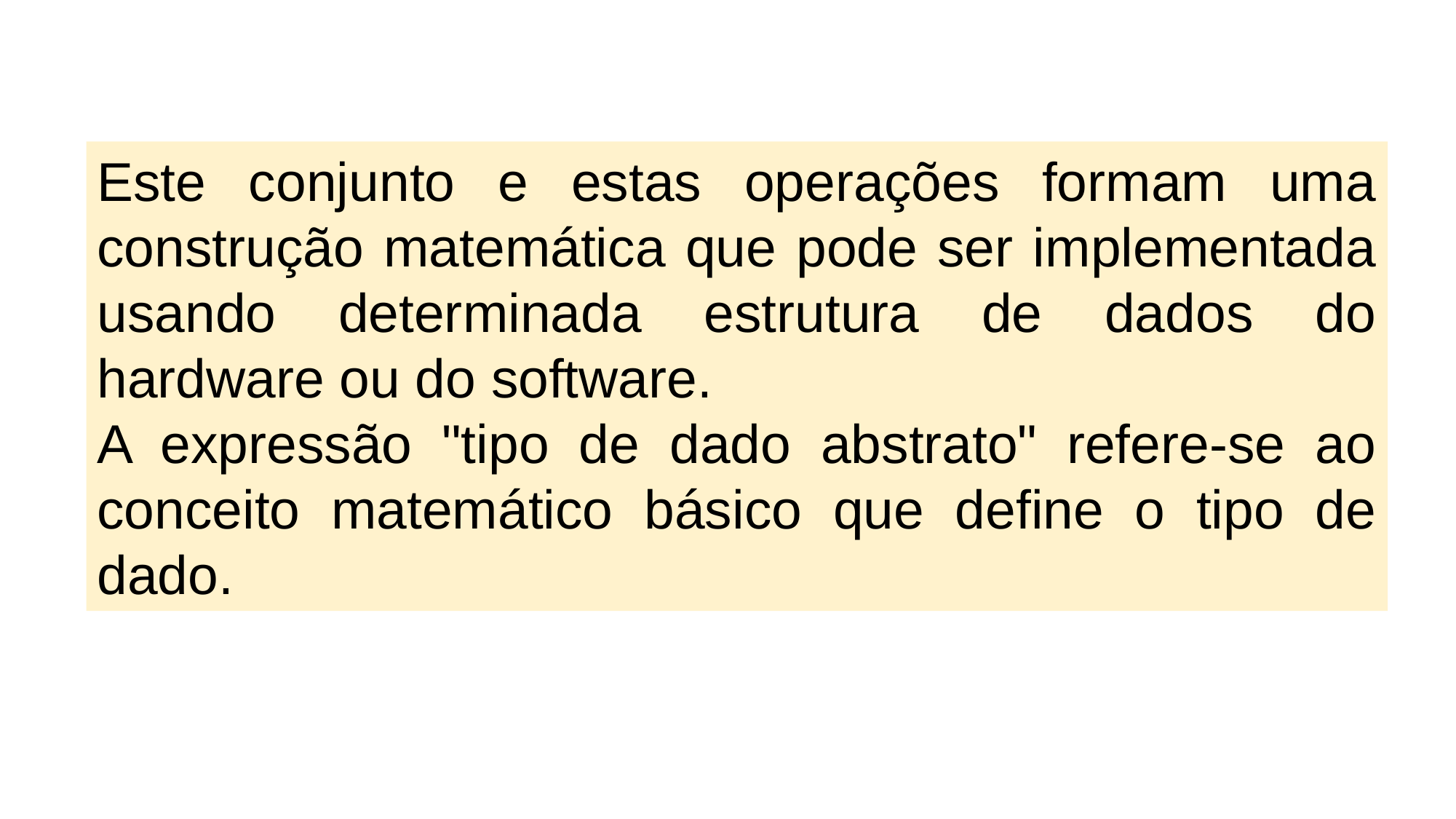

Este conjunto e estas operações formam uma construção matemática que pode ser implementada usando determinada estrutura de dados do hardware ou do software.
A expressão "tipo de dado abstrato" refere-se ao conceito matemático básico que define o tipo de dado.